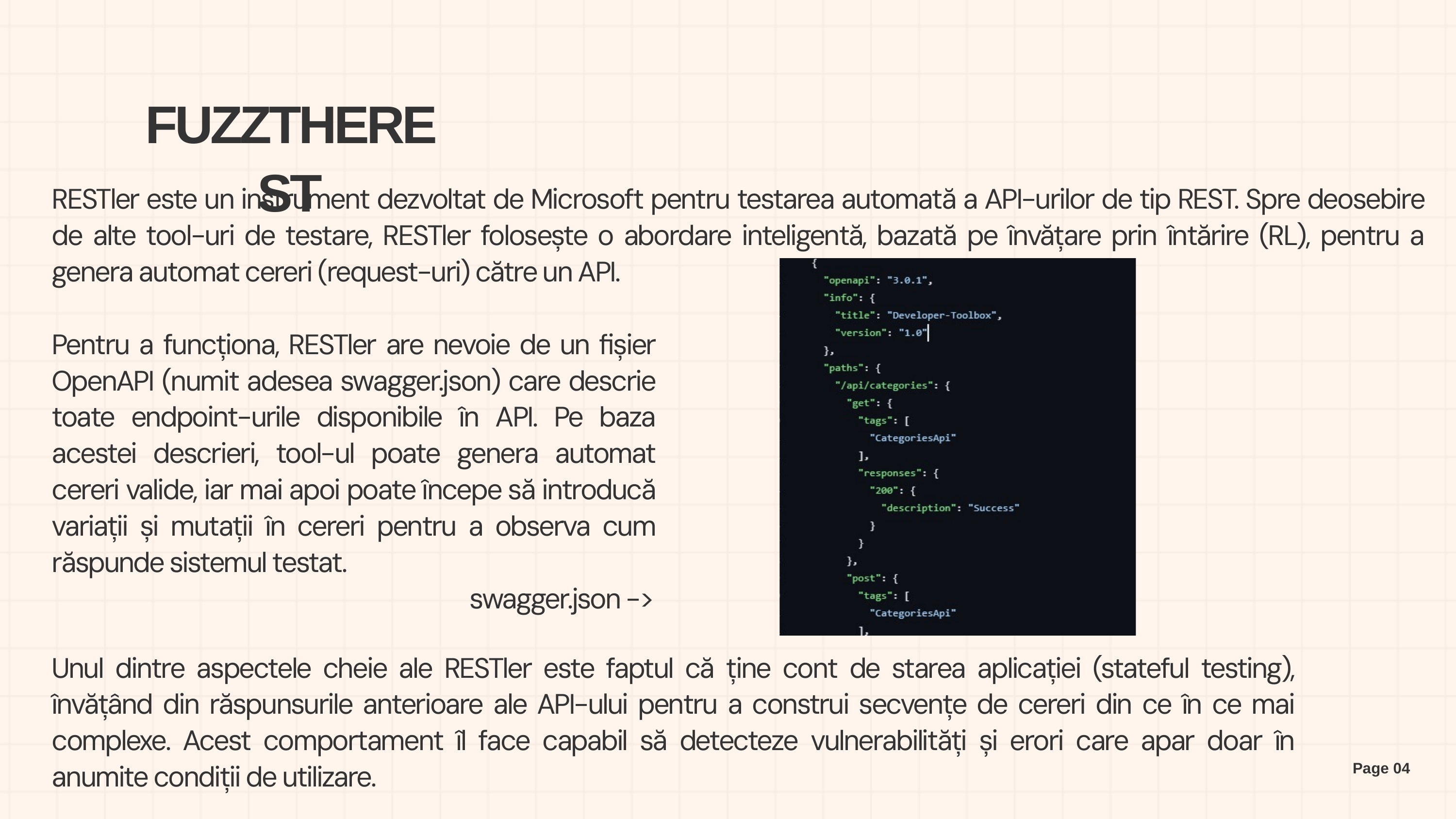

FUZZTHEREST
RESTler este un instrument dezvoltat de Microsoft pentru testarea automată a API-urilor de tip REST. Spre deosebire de alte tool-uri de testare, RESTler folosește o abordare inteligentă, bazată pe învățare prin întărire (RL), pentru a genera automat cereri (request-uri) către un API.

Pentru a funcționa, RESTler are nevoie de un fișier OpenAPI (numit adesea swagger.json) care descrie toate endpoint-urile disponibile în API. Pe baza acestei descrieri, tool-ul poate genera automat cereri valide, iar mai apoi poate începe să introducă variații și mutații în cereri pentru a observa cum răspunde sistemul testat.
swagger.json ->
Unul dintre aspectele cheie ale RESTler este faptul că ține cont de starea aplicației (stateful testing), învățând din răspunsurile anterioare ale API-ului pentru a construi secvențe de cereri din ce în ce mai complexe. Acest comportament îl face capabil să detecteze vulnerabilități și erori care apar doar în anumite condiții de utilizare.
Page 04